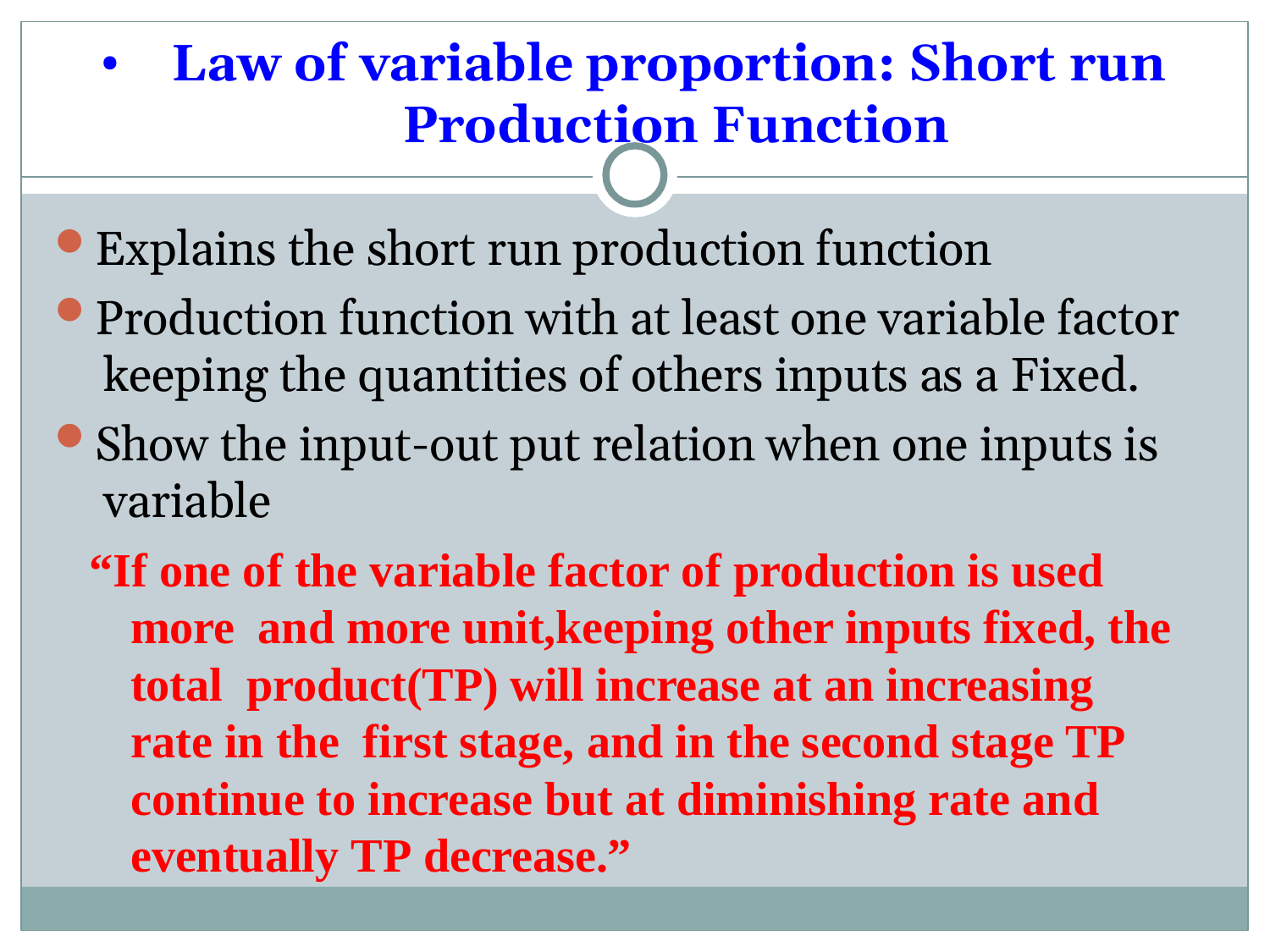

•
# Law of variable proportion: Short run  Production Function

Explains the short run production function
Production function with at least one variable factor  keeping the quantities of others inputs as a Fixed.
Show the input-out put relation when one inputs is  variable
“If one of the variable factor of production is used more  and more unit,keeping other inputs fixed, the total  product(TP) will increase at an increasing rate in the  first stage, and in the second stage TP continue to increase but at diminishing rate and eventually TP decrease.”